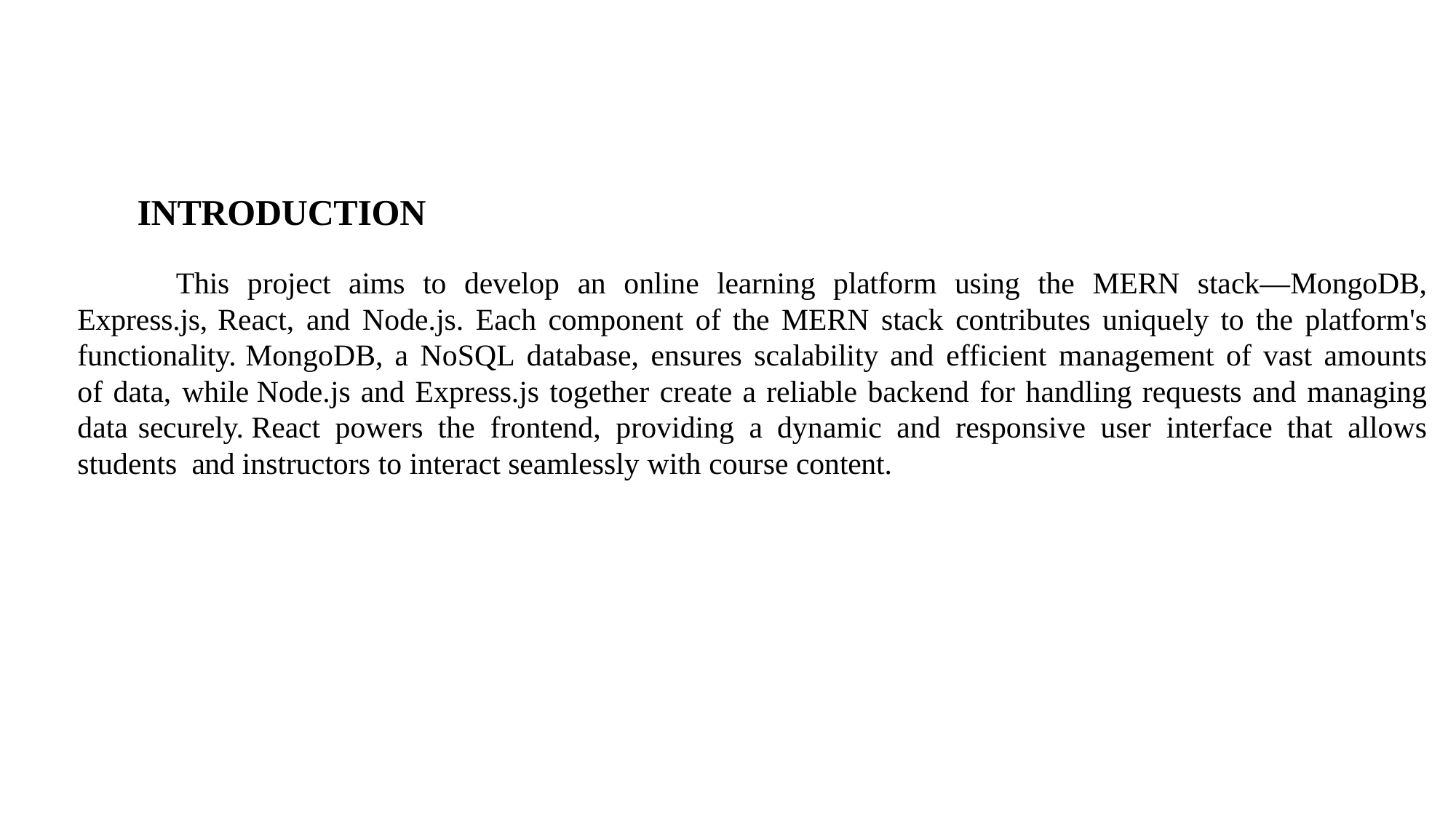

# INTRODUCTION
This project aims to develop an online learning platform using the MERN stack—MongoDB, Express.js, React, and Node.js. Each component of the MERN stack contributes uniquely to the platform's functionality. MongoDB, a NoSQL database, ensures scalability and efficient management of vast amounts of data, while Node.js and Express.js together create a reliable backend for handling requests and managing data securely. React powers the frontend, providing a dynamic and responsive user interface that allows students and instructors to interact seamlessly with course content.